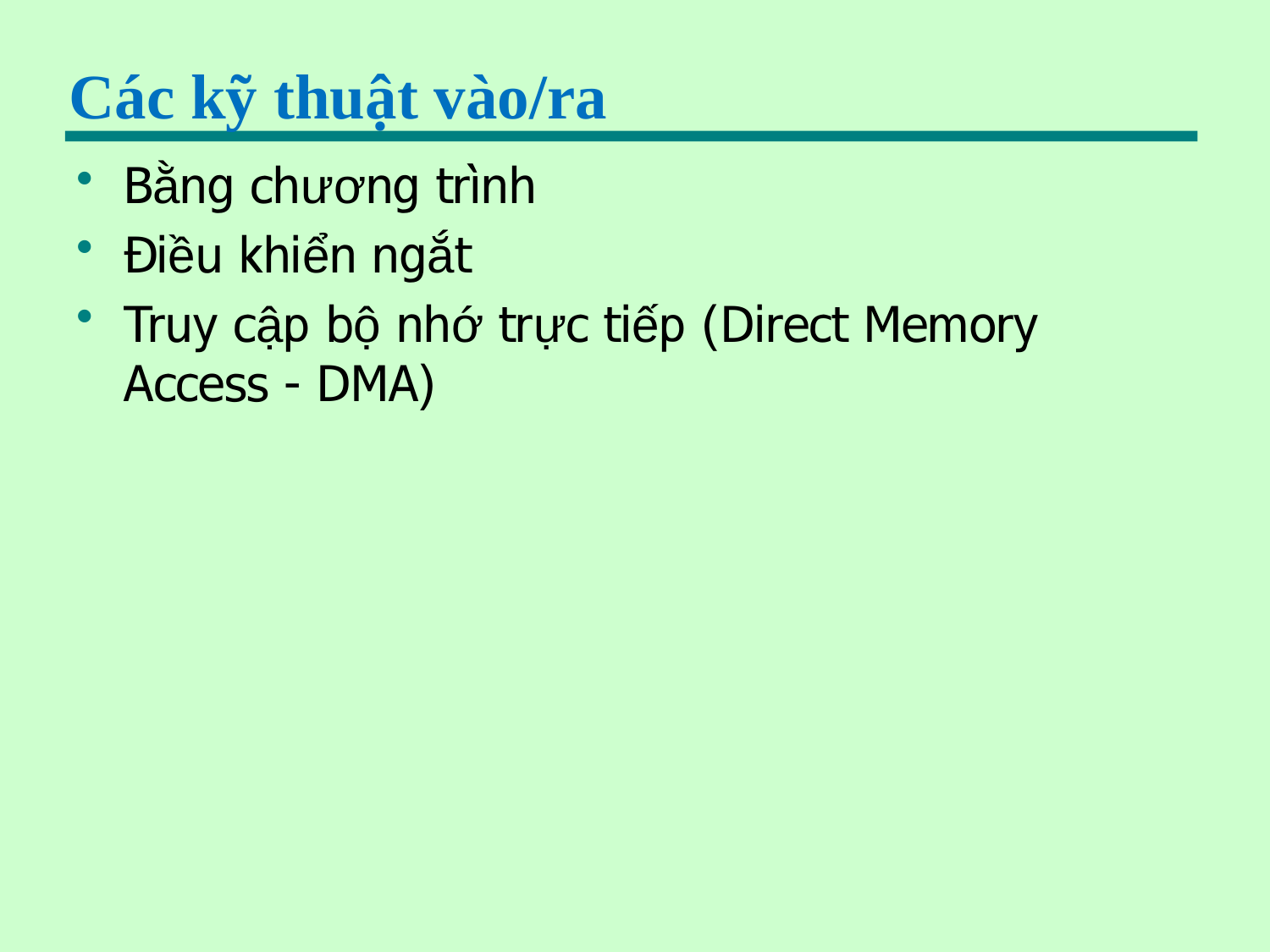

# Các kỹ thuật vào/ra
Bằng chương trình
Điều khiển ngắt
Truy cập bộ nhớ trực tiếp (Direct Memory Access - DMA)